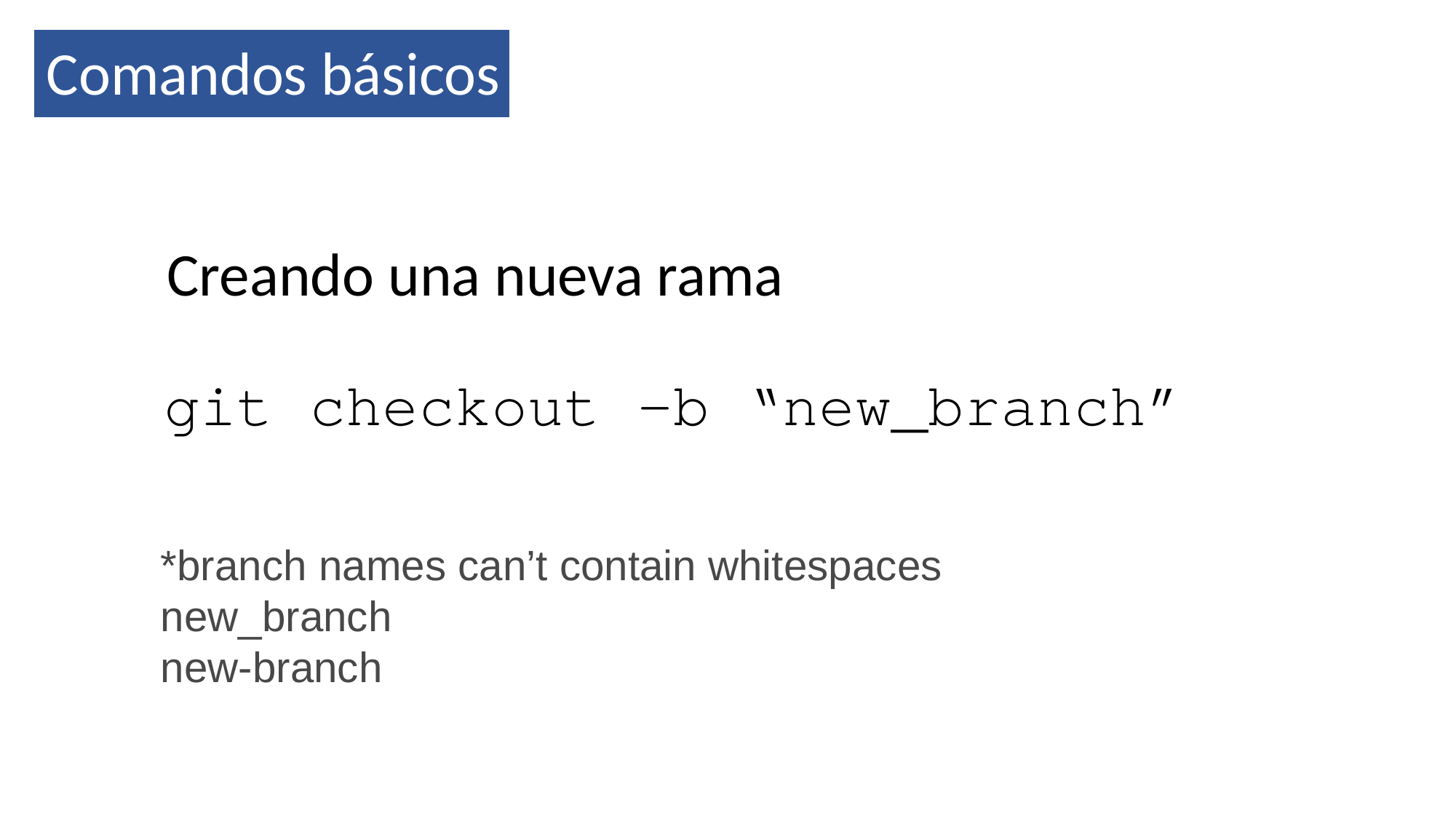

Comandos básicos
Creando una nueva rama
git checkout –b “new_branch”
*branch names can’t contain whitespaces
new_branch
new-branch